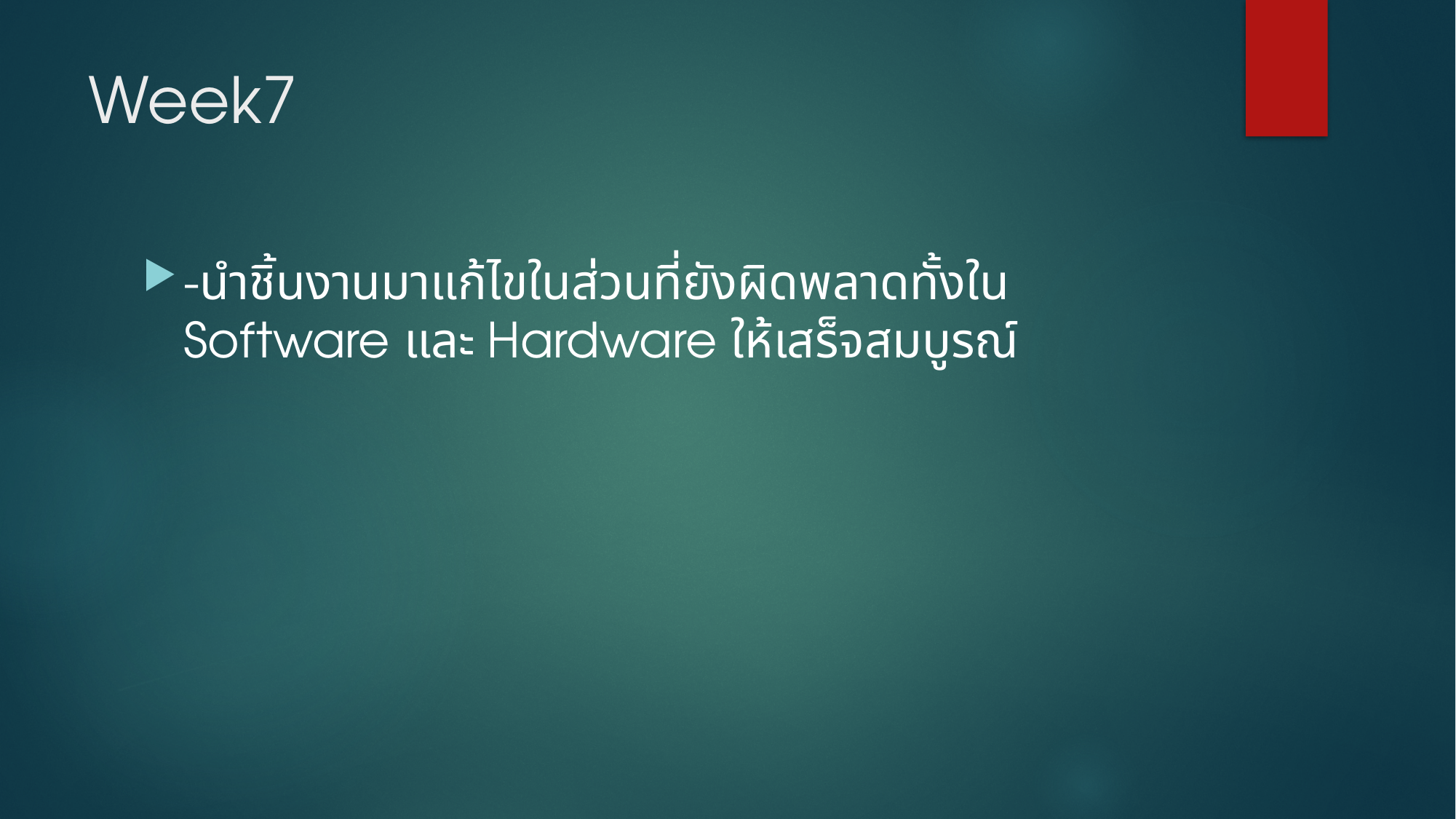

# Week7
-นำชิ้นงานมาแก้ไขในส่วนที่ยังผิดพลาดทั้งใน Software และ Hardware ให้เสร็จสมบูรณ์